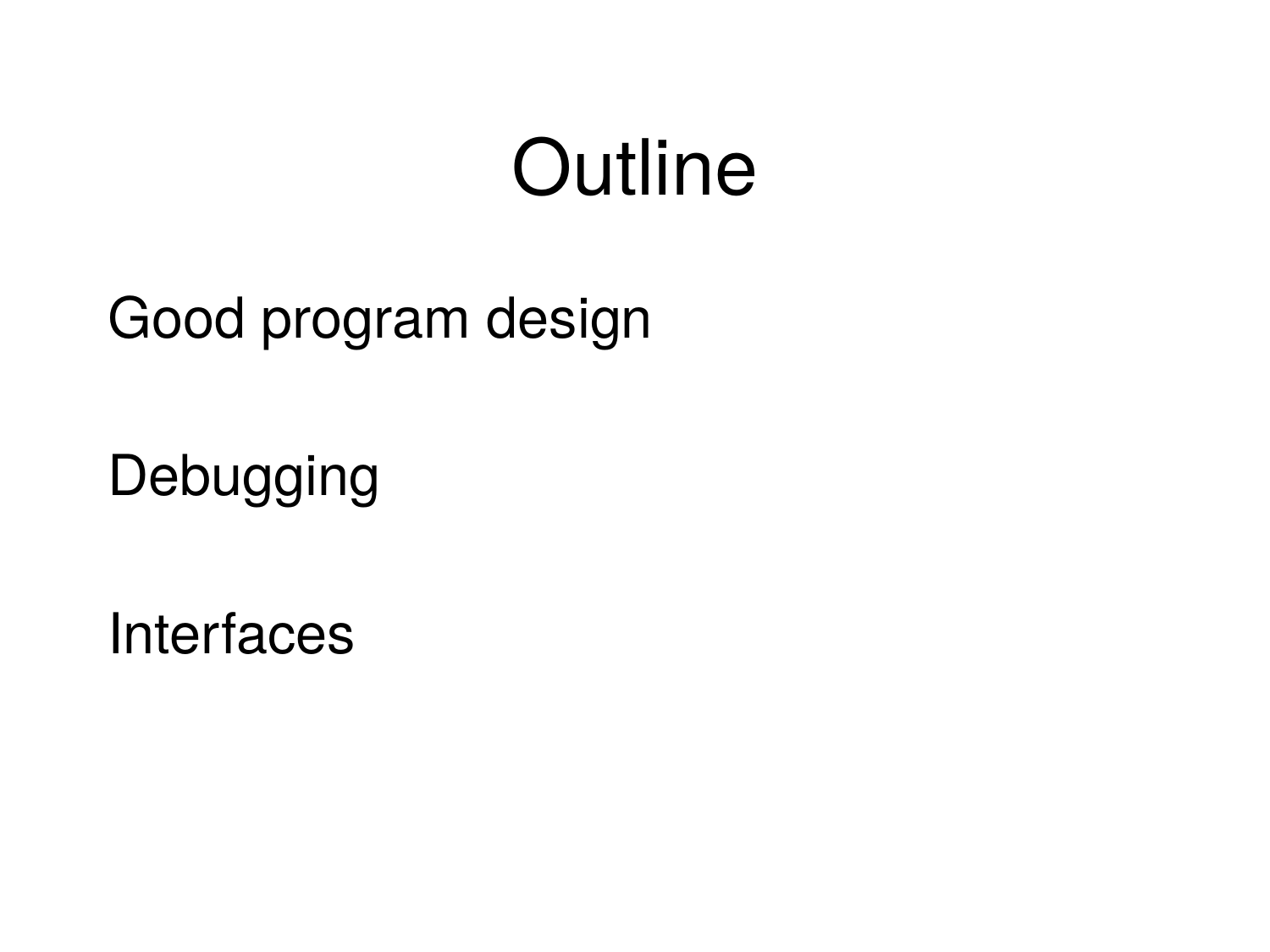

# Outline
Good program design

Debugging

Interfaces